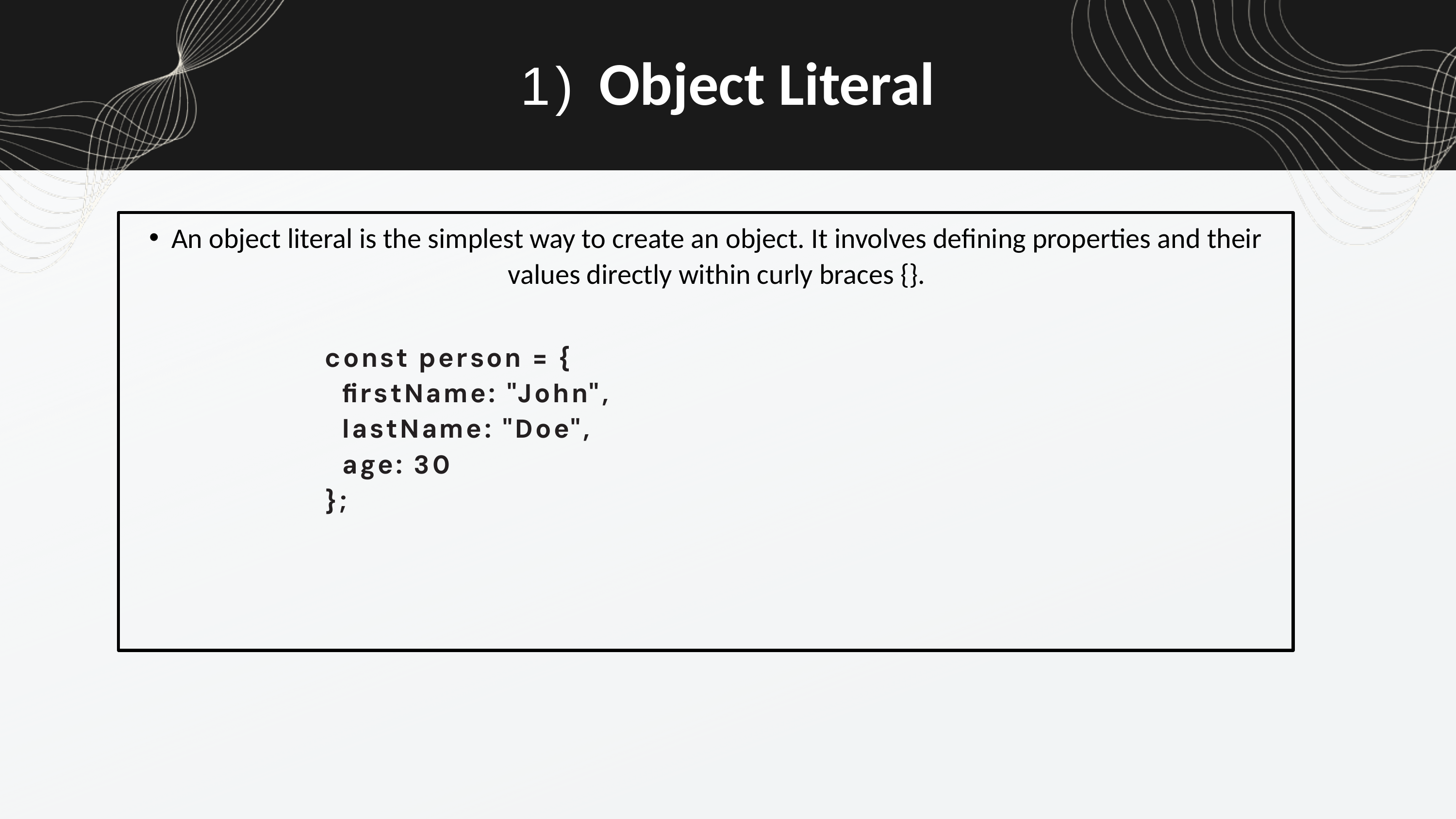

1) Object Literal

An object literal is the simplest way to create an object. It involves defining properties and their values directly within curly braces {}.
const person = {
  firstName: "John",
  lastName: "Doe",
  age: 30
};